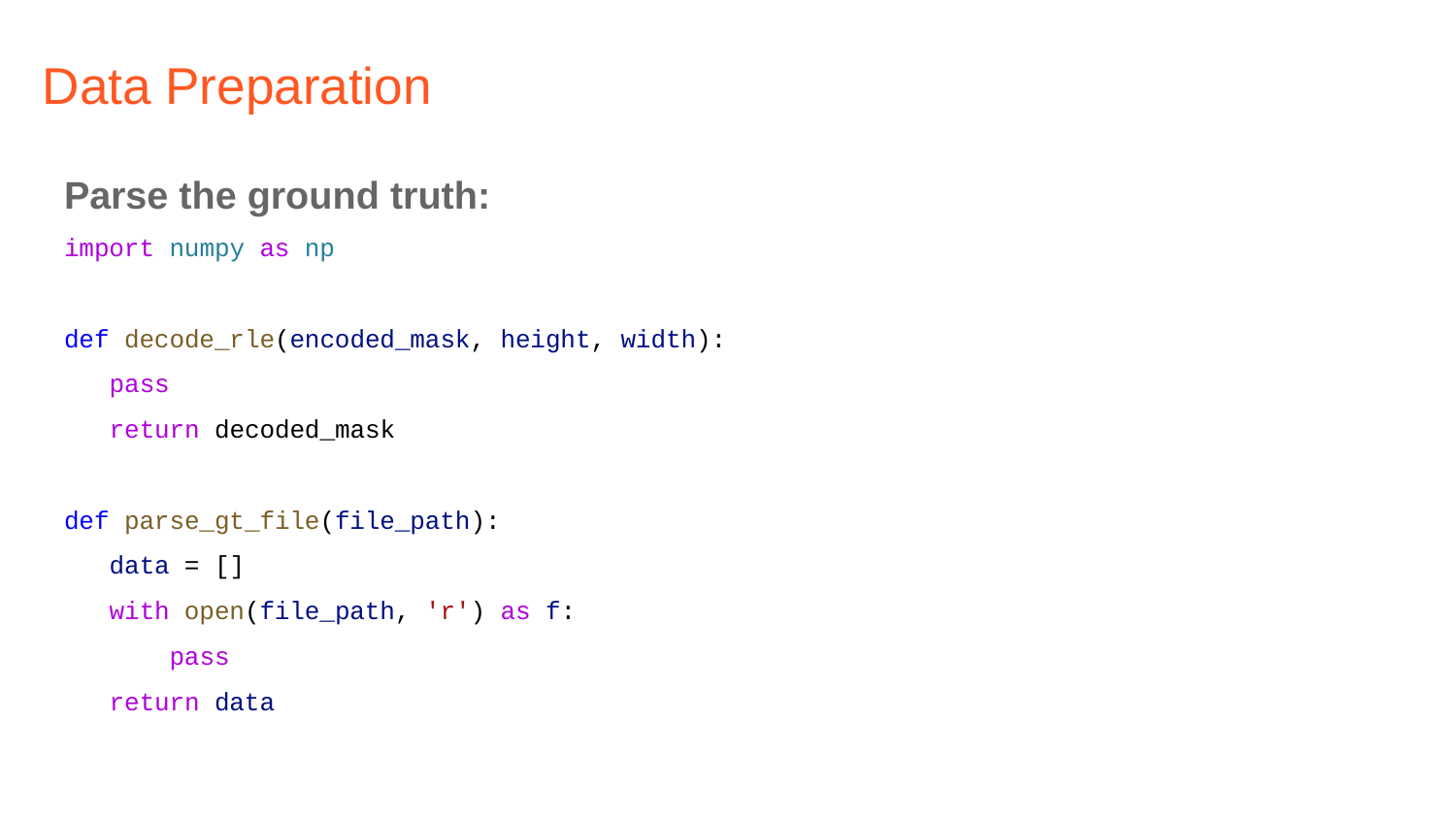

# Data Preparation
Parse the ground truth:
import numpy as np

def decode_rle(encoded_mask, height, width):
   pass
   return decoded_mask

def parse_gt_file(file_path):
   data = []
   with open(file_path, 'r') as f:
       pass
   return data